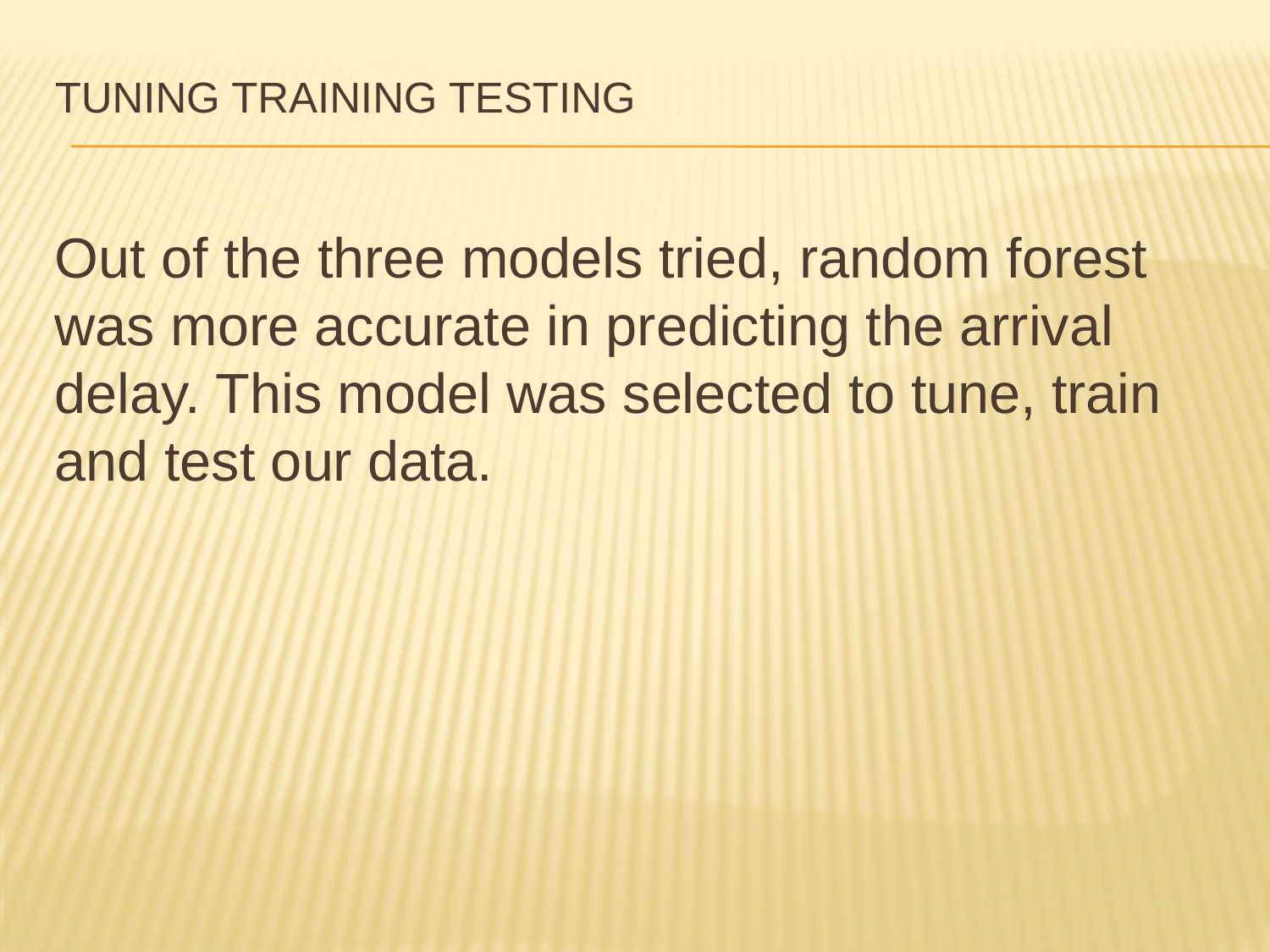

# Tuning Training testing
Out of the three models tried, random forest was more accurate in predicting the arrival delay. This model was selected to tune, train and test our data.